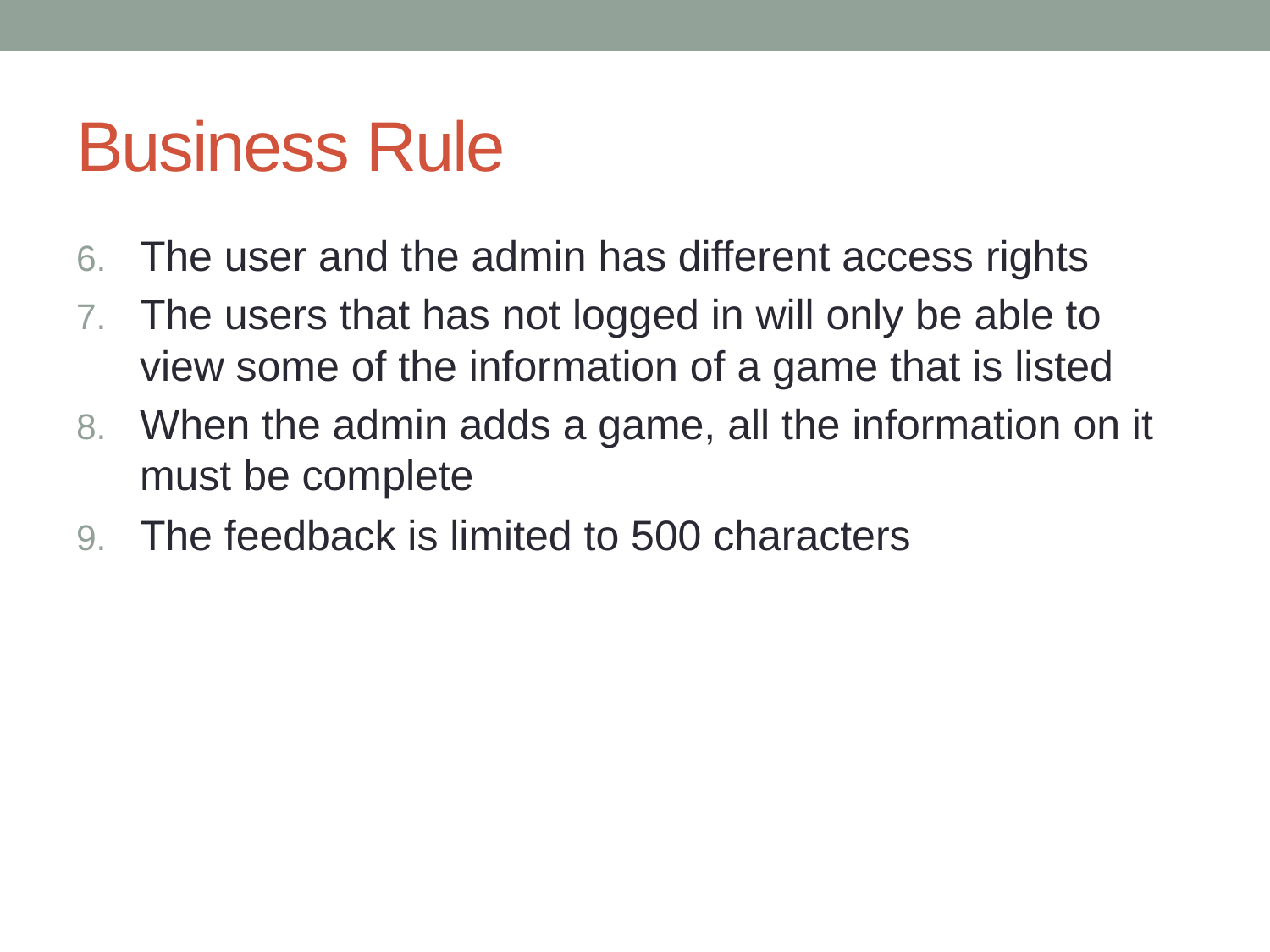

# Business Rule
The user and the admin has different access rights
The users that has not logged in will only be able to view some of the information of a game that is listed
When the admin adds a game, all the information on it must be complete
The feedback is limited to 500 characters